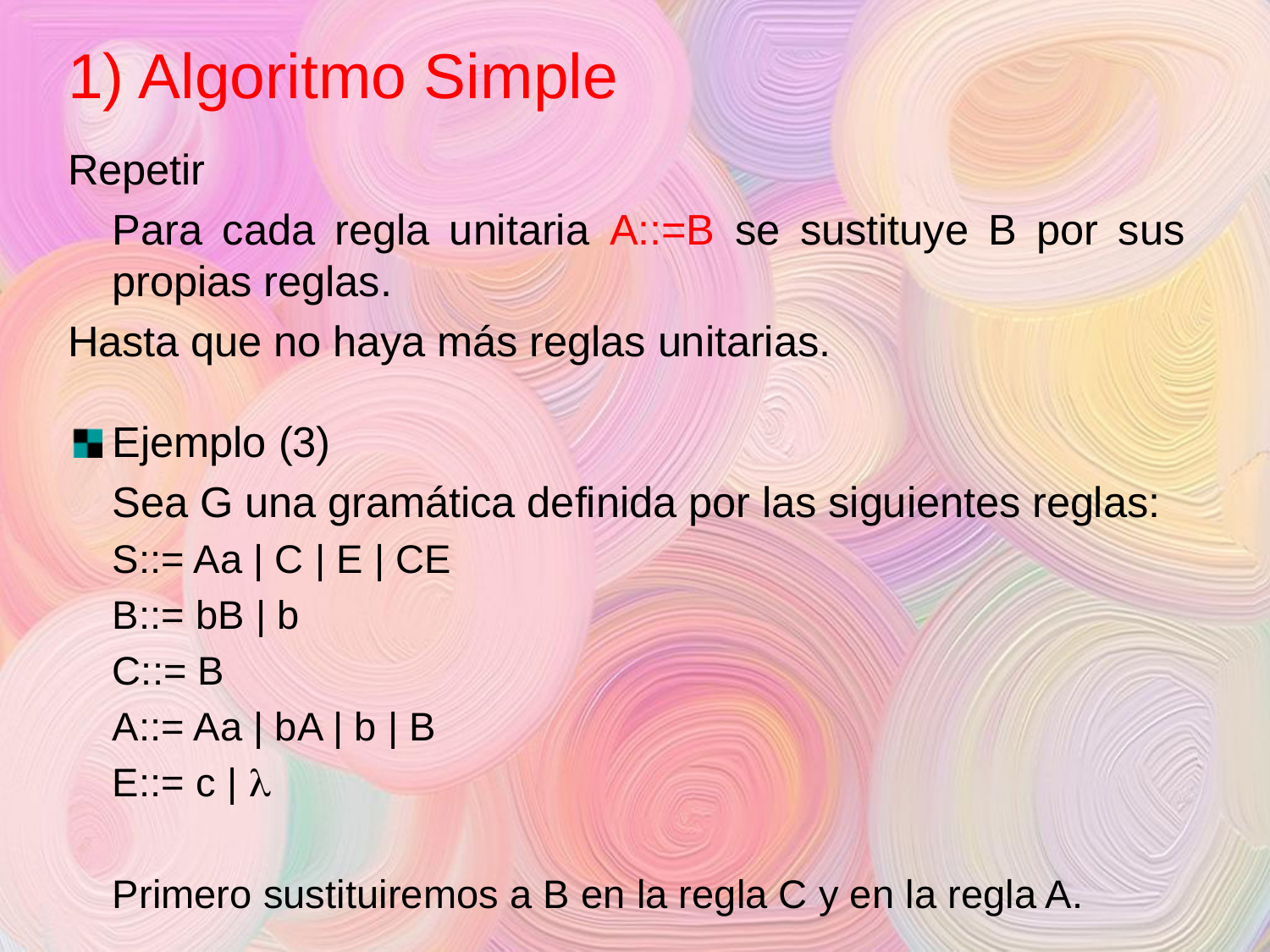

# 1) Algoritmo Simple
Repetir
	Para cada regla unitaria A::=B se sustituye B por sus propias reglas.
Hasta que no haya más reglas unitarias.

Ejemplo (3)
	Sea G una gramática definida por las siguientes reglas:
			S::= Aa | C | E | CE
			B::= bB | b
			C::= B
			A::= Aa | bA | b | B
			E::= c | λ

	Primero sustituiremos a B en la regla C y en la regla A.